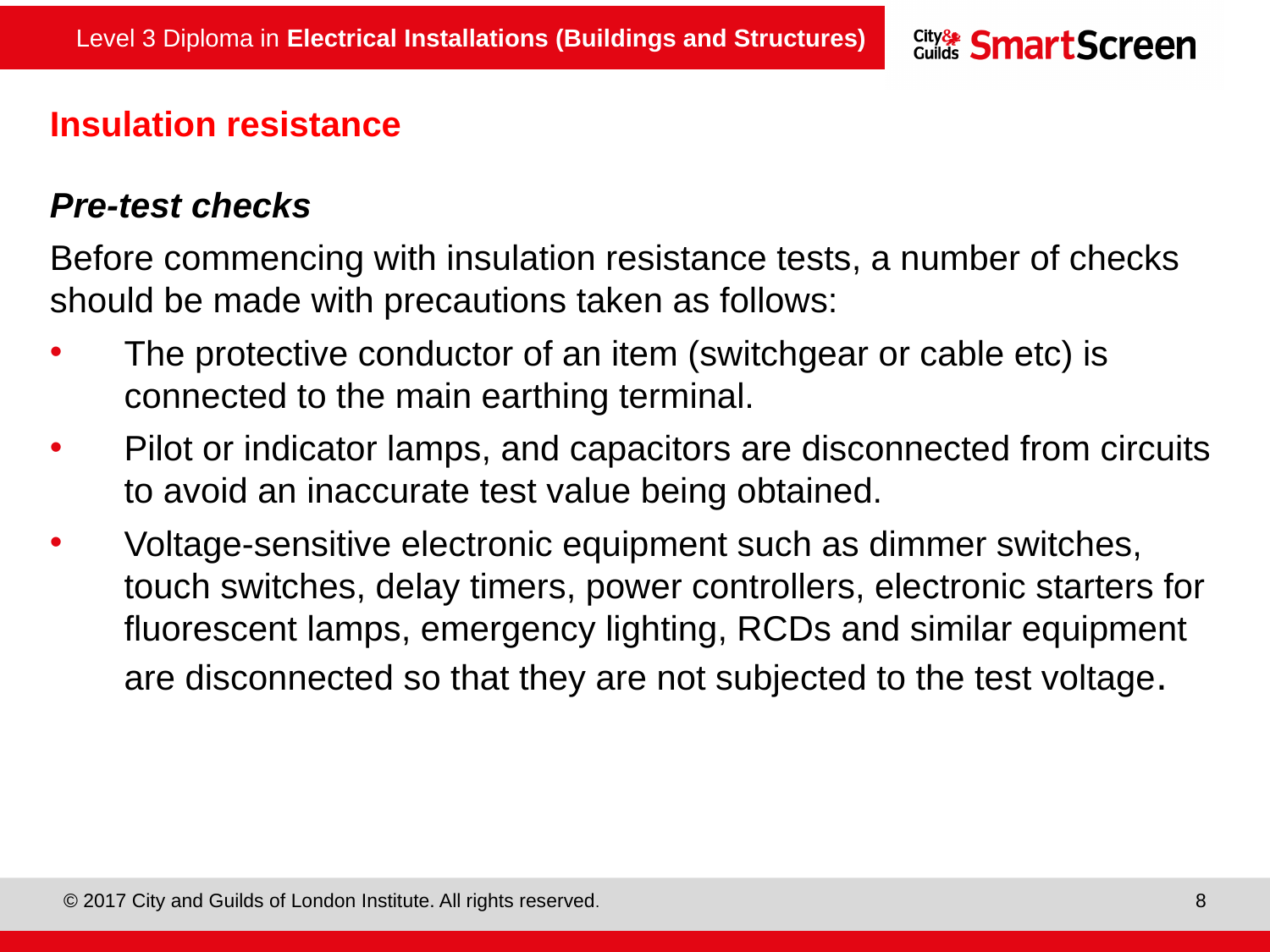

# Insulation resistance
Pre-test checks
Before commencing with insulation resistance tests, a number of checks should be made with precautions taken as follows:
The protective conductor of an item (switchgear or cable etc) is connected to the main earthing terminal.
Pilot or indicator lamps, and capacitors are disconnected from circuits to avoid an inaccurate test value being obtained.
Voltage‑sensitive electronic equipment such as dimmer switches, touch switches, delay timers, power controllers, electronic starters for fluorescent lamps, emergency lighting, RCDs and similar equipment are disconnected so that they are not subjected to the test voltage.